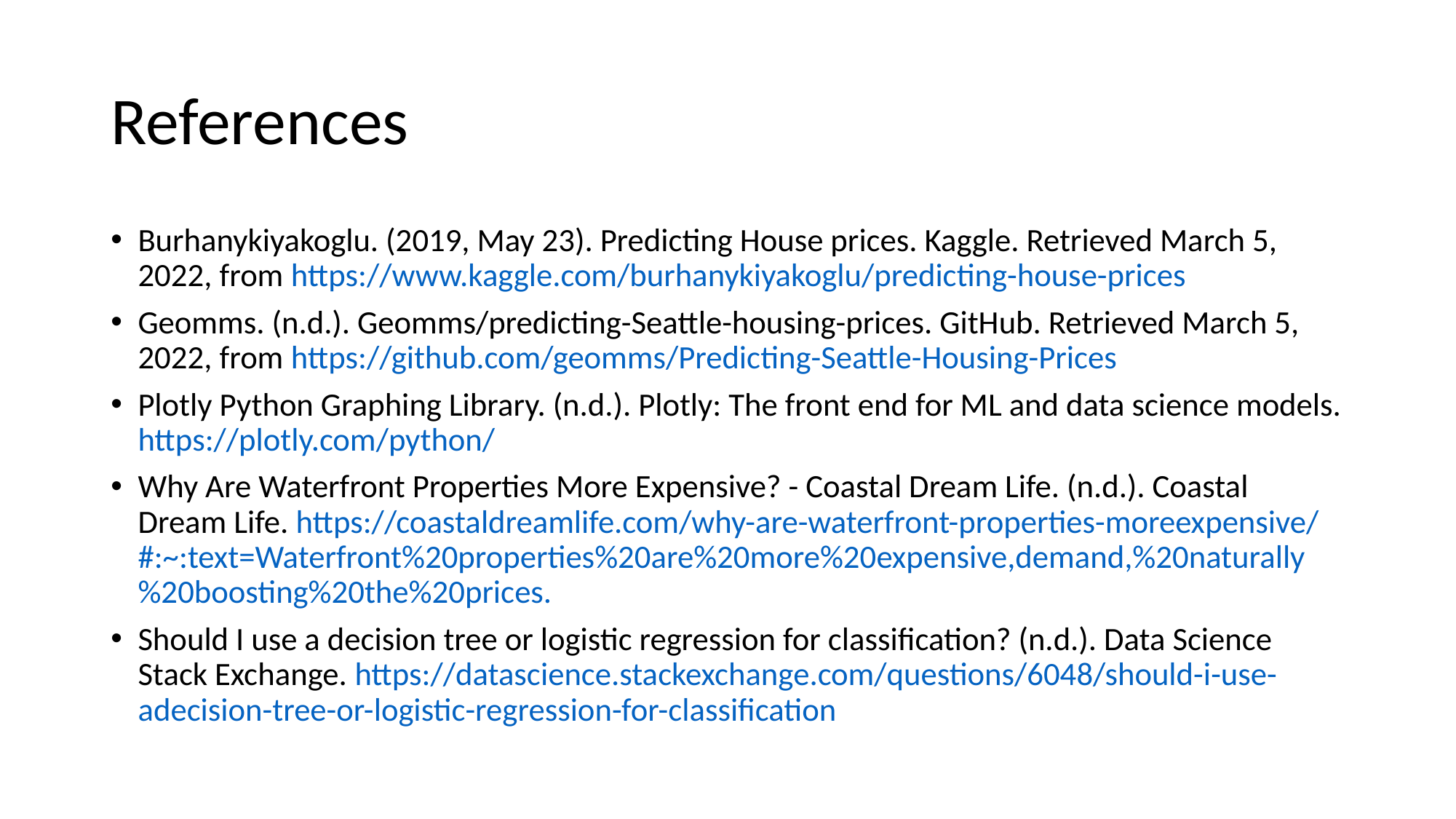

# References
Burhanykiyakoglu. (2019, May 23). Predicting House prices. Kaggle. Retrieved March 5, 2022, from https://www.kaggle.com/burhanykiyakoglu/predicting-house-prices
Geomms. (n.d.). Geomms/predicting-Seattle-housing-prices. GitHub. Retrieved March 5, 2022, from https://github.com/geomms/Predicting-Seattle-Housing-Prices
Plotly Python Graphing Library. (n.d.). Plotly: The front end for ML and data science models. https://plotly.com/python/
Why Are Waterfront Properties More Expensive? - Coastal Dream Life. (n.d.). Coastal Dream Life. https://coastaldreamlife.com/why-are-waterfront-properties-moreexpensive/#:~:text=Waterfront%20properties%20are%20more%20expensive,demand,%20naturally%20boosting%20the%20prices.
Should I use a decision tree or logistic regression for classification? (n.d.). Data Science Stack Exchange. https://datascience.stackexchange.com/questions/6048/should-i-use-adecision-tree-or-logistic-regression-for-classification